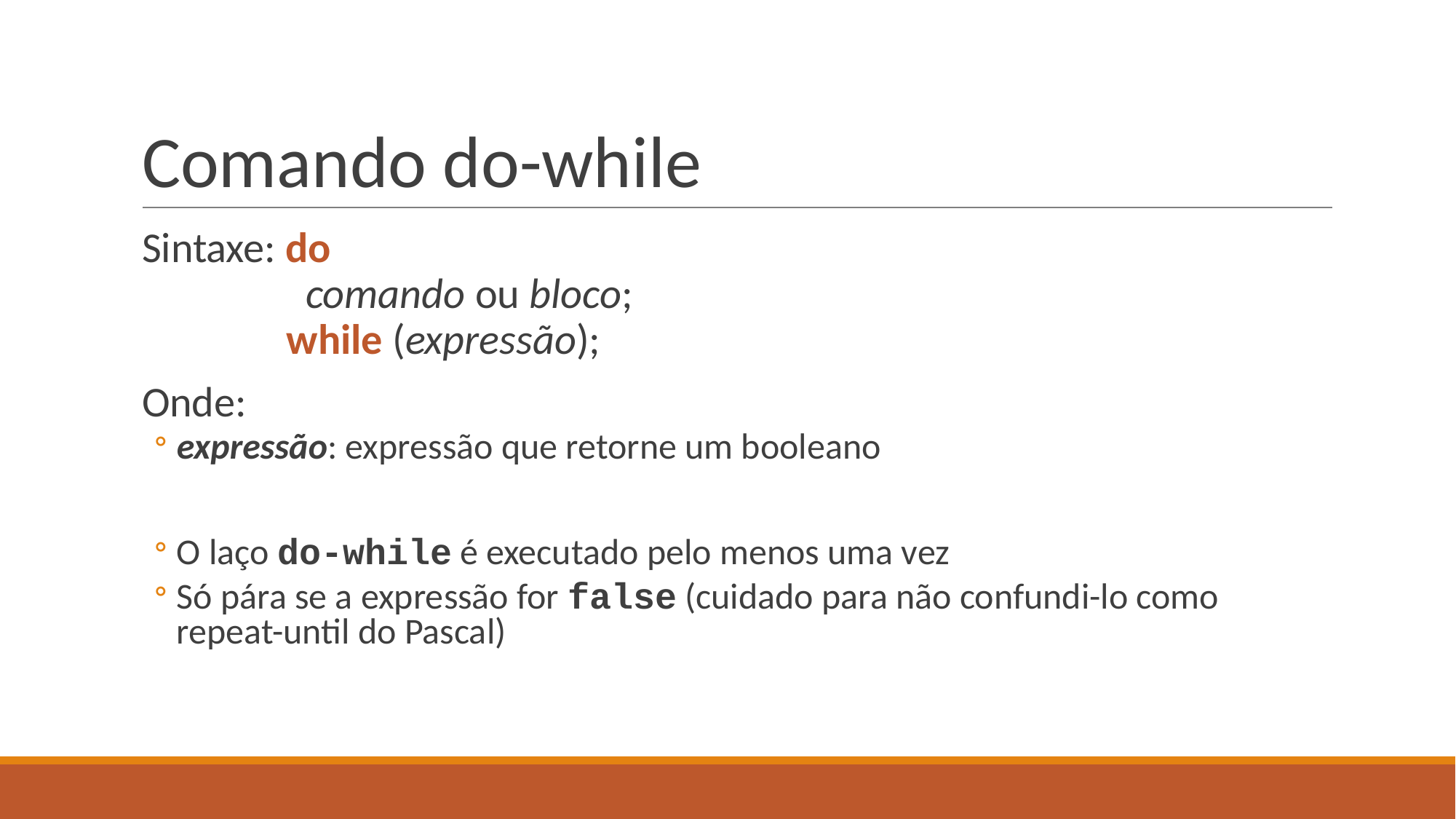

# Comando do-while
Sintaxe: do
                 comando ou bloco;
               while (expressão);
Onde:
expressão: expressão que retorne um booleano

O laço do-while é executado pelo menos uma vez
Só pára se a expressão for false (cuidado para não confundi-lo como repeat-until do Pascal)